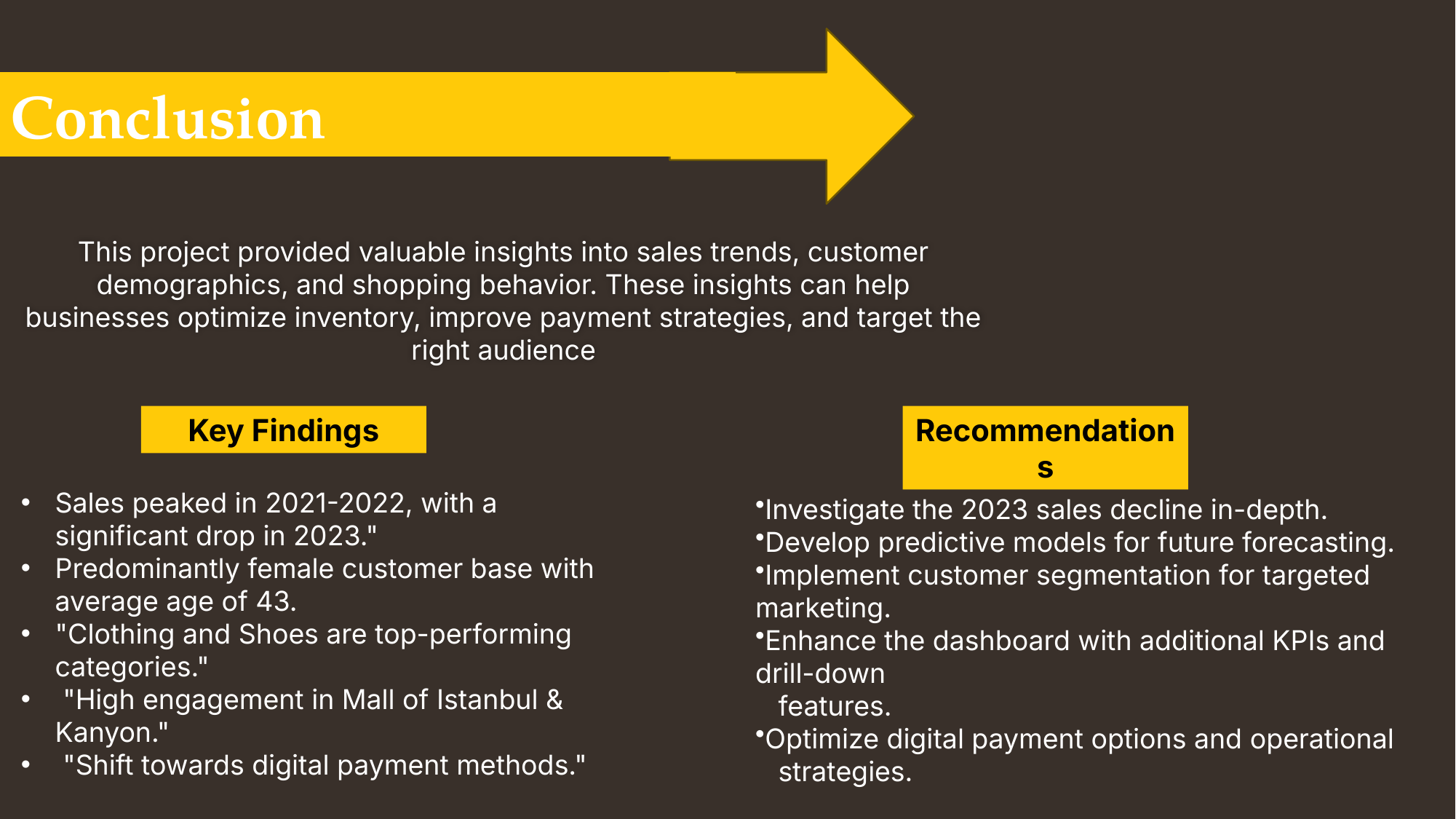

Conclusion
This project provided valuable insights into sales trends, customer demographics, and shopping behavior. These insights can help businesses optimize inventory, improve payment strategies, and target the right audience
Key Findings
Recommendations

Investigate the 2023 sales decline in-depth.
Develop predictive models for future forecasting.
Implement customer segmentation for targeted marketing.
Enhance the dashboard with additional KPIs and drill-down
   features.
Optimize digital payment options and operational
   strategies.

Sales peaked in 2021-2022, with a significant drop in 2023."
Predominantly female customer base with average age of 43.
"Clothing and Shoes are top-performing categories."
 "High engagement in Mall of Istanbul & Kanyon."
 "Shift towards digital payment methods."